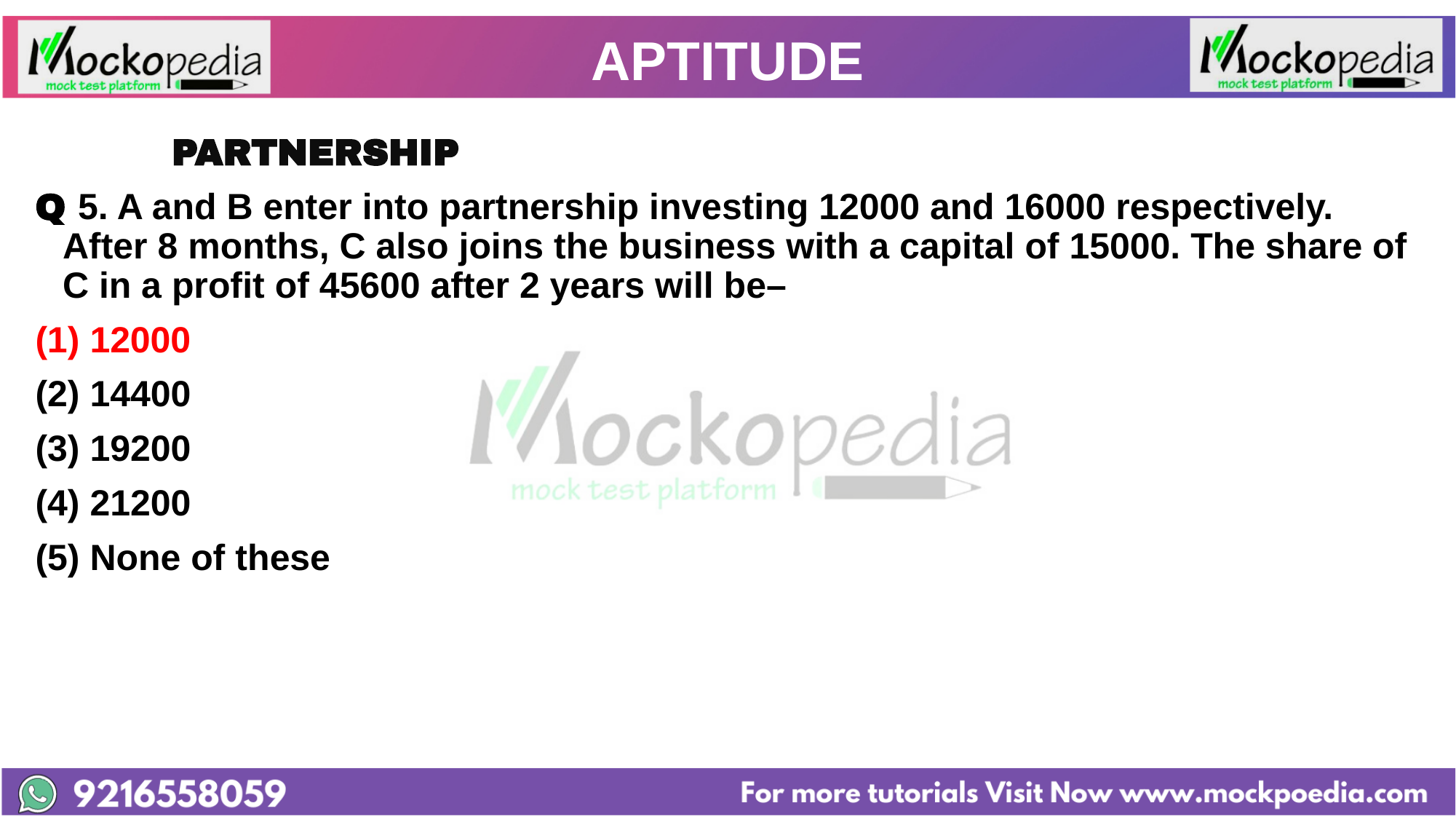

# APTITUDE
		PARTNERSHIP
Q 5. A and B enter into partnership investing 12000 and 16000 respectively. After 8 months, C also joins the business with a capital of 15000. The share of C in a profit of 45600 after 2 years will be–
12000
(2) 14400
(3) 19200
(4) 21200
(5) None of these